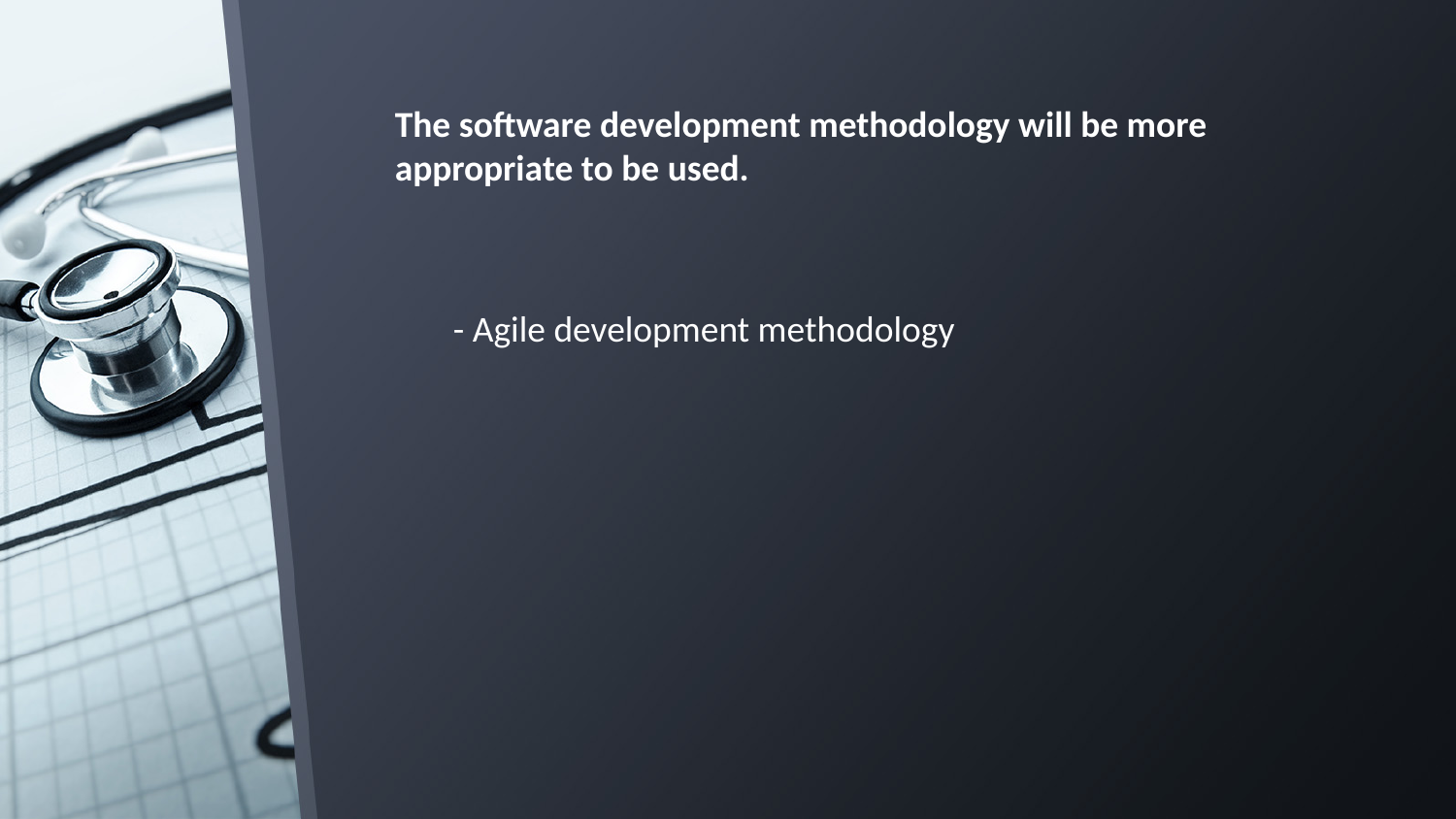

The software development methodology will be more
appropriate to be used.
- Agile development methodology